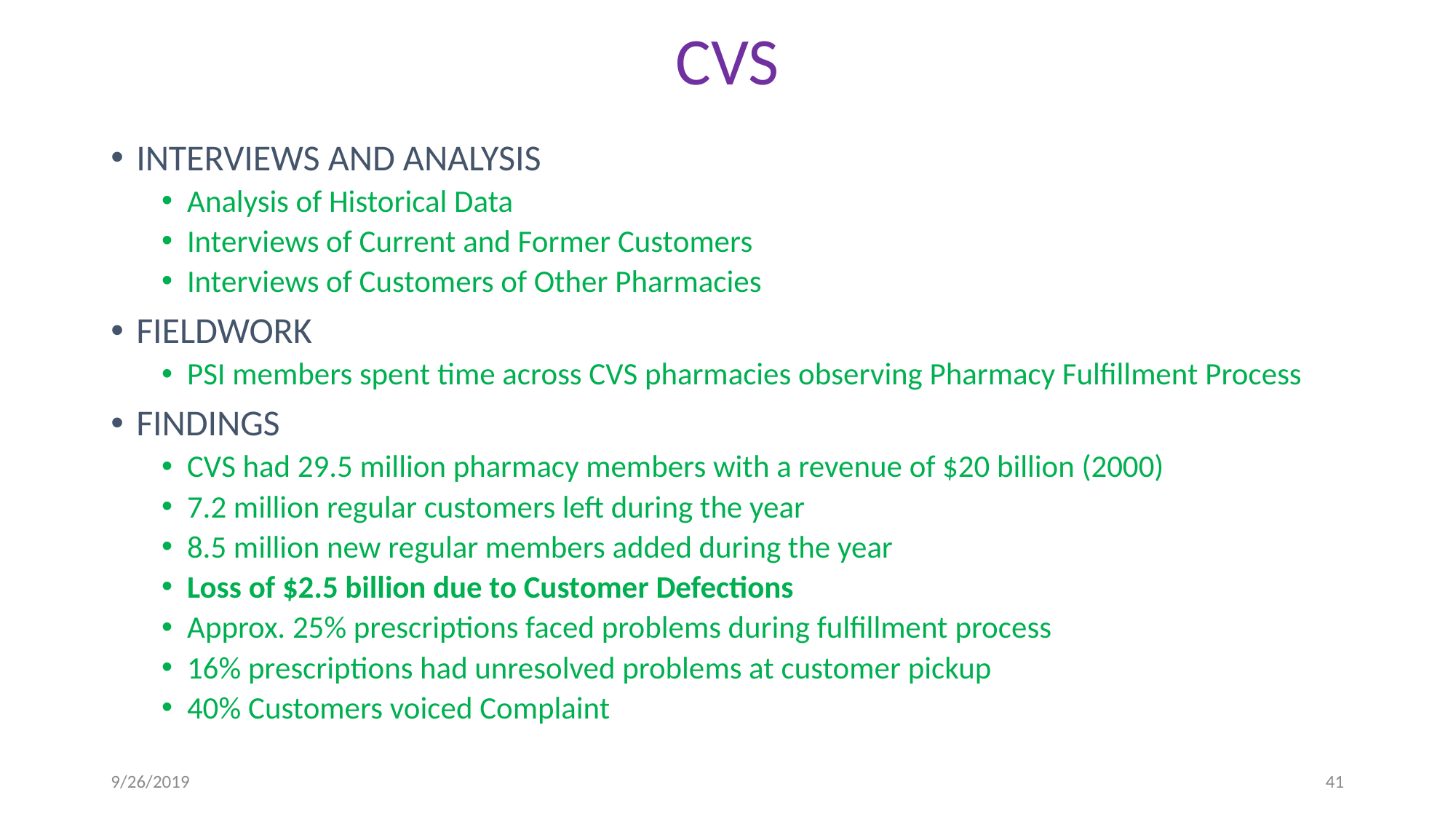

# CVS
INTERVIEWS AND ANALYSIS
Analysis of Historical Data
Interviews of Current and Former Customers
Interviews of Customers of Other Pharmacies
FIELDWORK
PSI members spent time across CVS pharmacies observing Pharmacy Fulfillment Process
FINDINGS
CVS had 29.5 million pharmacy members with a revenue of $20 billion (2000)
7.2 million regular customers left during the year
8.5 million new regular members added during the year
Loss of $2.5 billion due to Customer Defections
Approx. 25% prescriptions faced problems during fulfillment process
16% prescriptions had unresolved problems at customer pickup
40% Customers voiced Complaint

9/26/2019
41